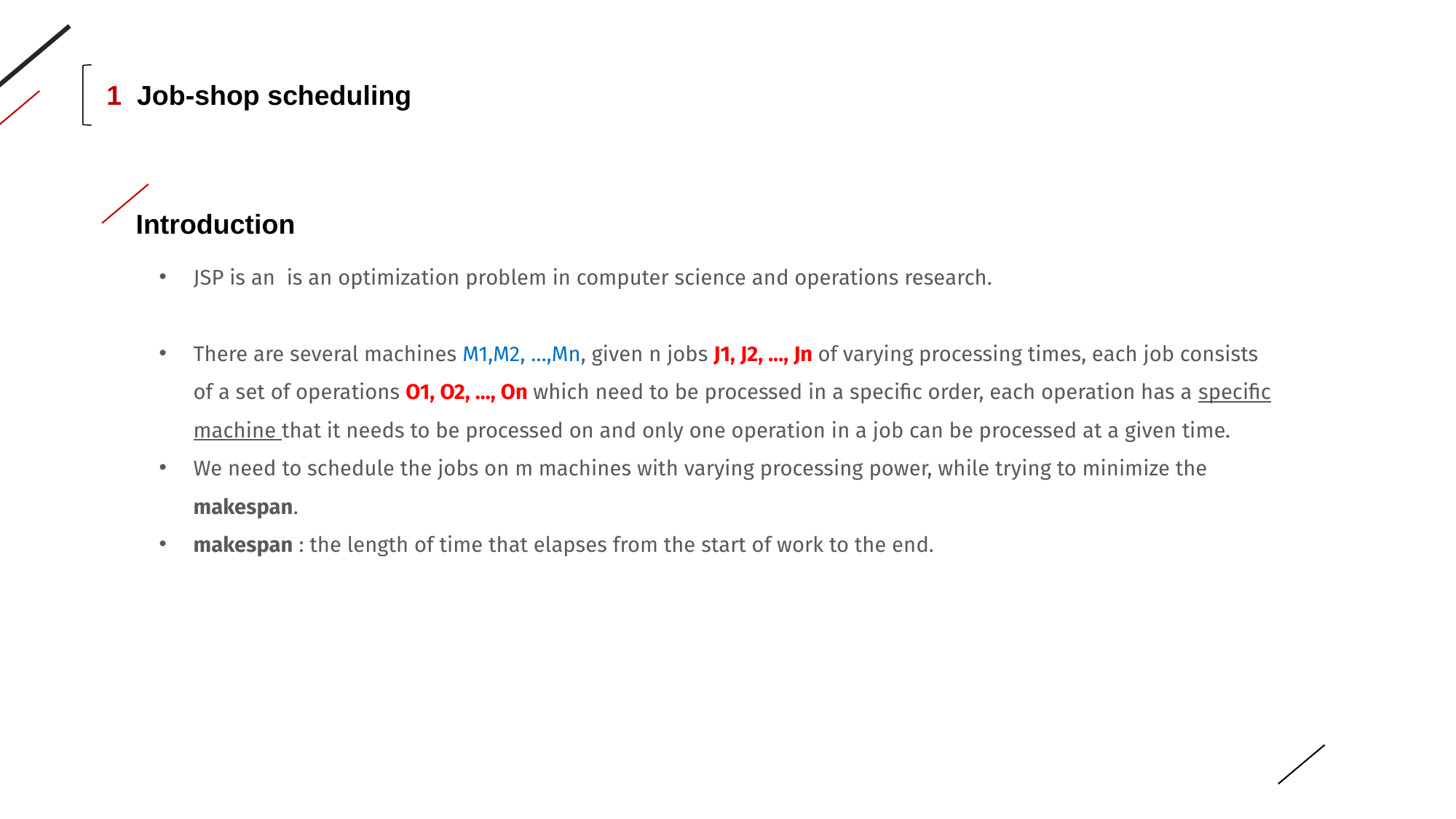

1  Job-shop scheduling
Introduction
JSP is an  is an optimization problem in computer science and operations research.

There are several machines M1,M2, …,Mn, given n jobs J1, J2, ..., Jn of varying processing times, each job consists of a set of operations O1, O2, ..., On which need to be processed in a specific order, each operation has a specific machine that it needs to be processed on and only one operation in a job can be processed at a given time.
We need to schedule the jobs on m machines with varying processing power, while trying to minimize the makespan.
makespan : the length of time that elapses from the start of work to the end.